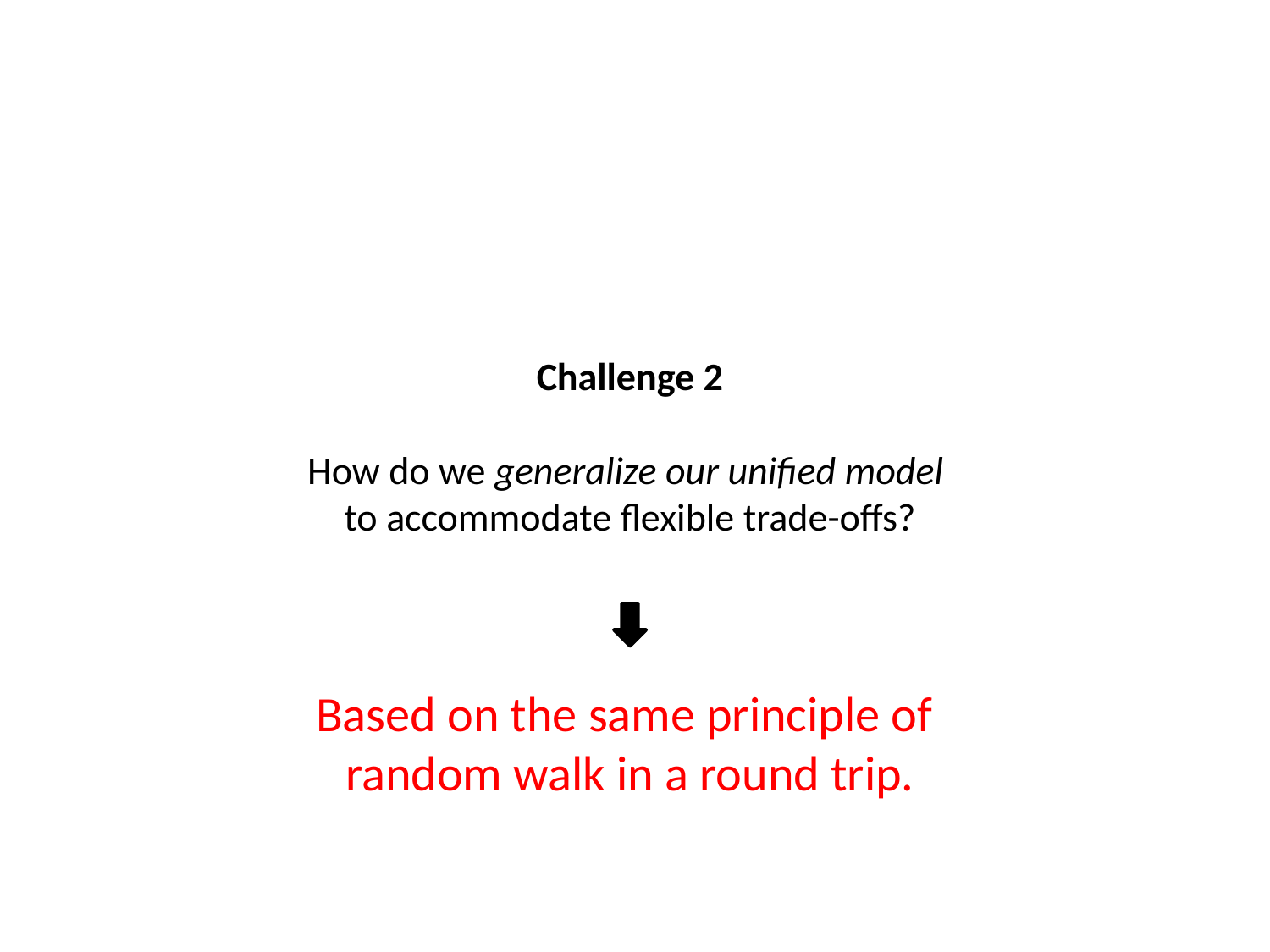

# Challenge 2 How do we generalize our unified model to accommodate flexible trade-offs?

Based on the same principle of
random walk in a round trip.